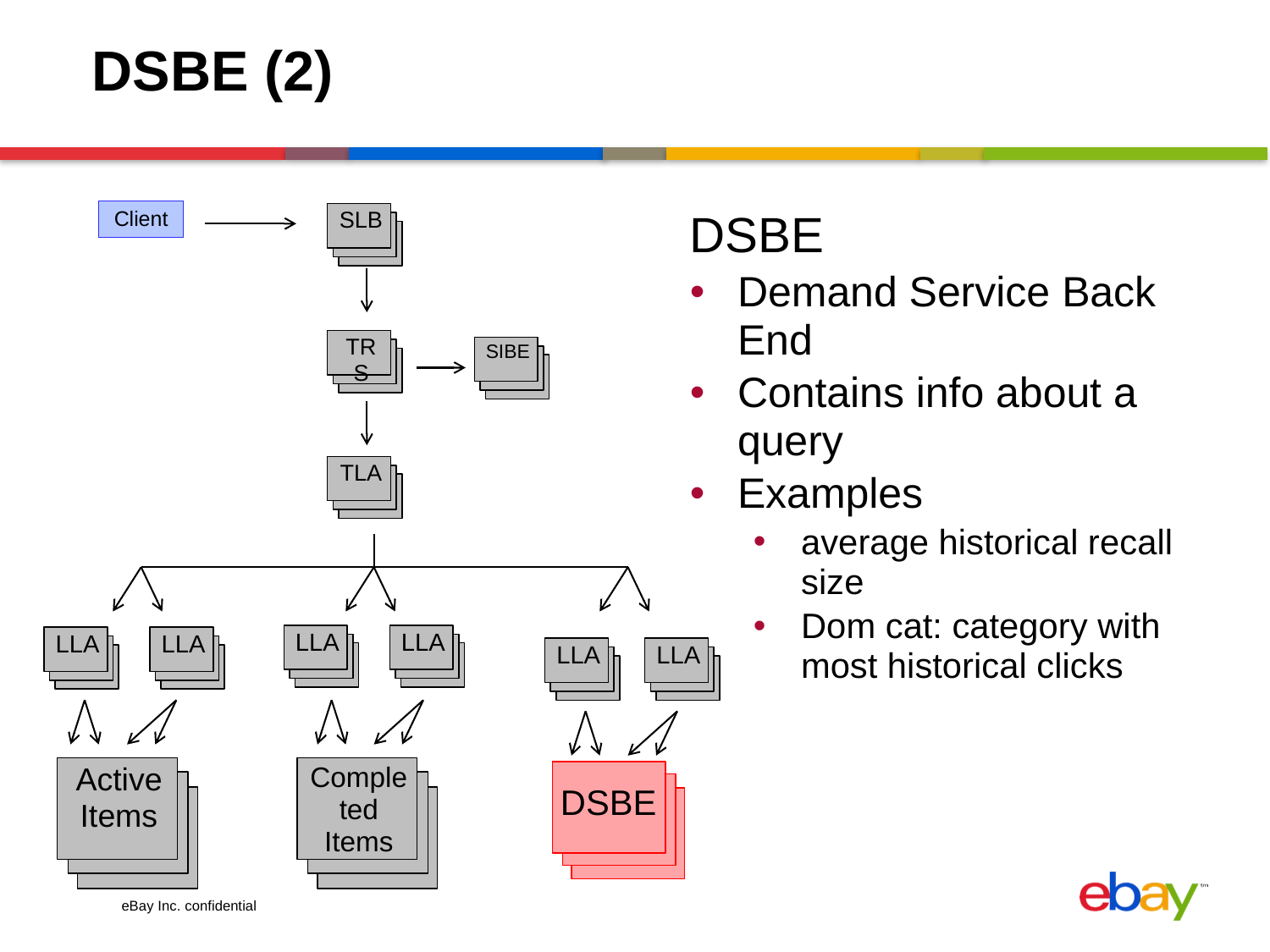

# DSBE (2)
Client
SLB

DSBE
Demand Service Back End
Contains info about a query
Examples
average historical recall size
Dom cat: category with most historical clicks
TRS

SIBE

TLA

LLA

LLA

LLA

LLA

LLA

LLA

Active Items

Completed Items

DSBE